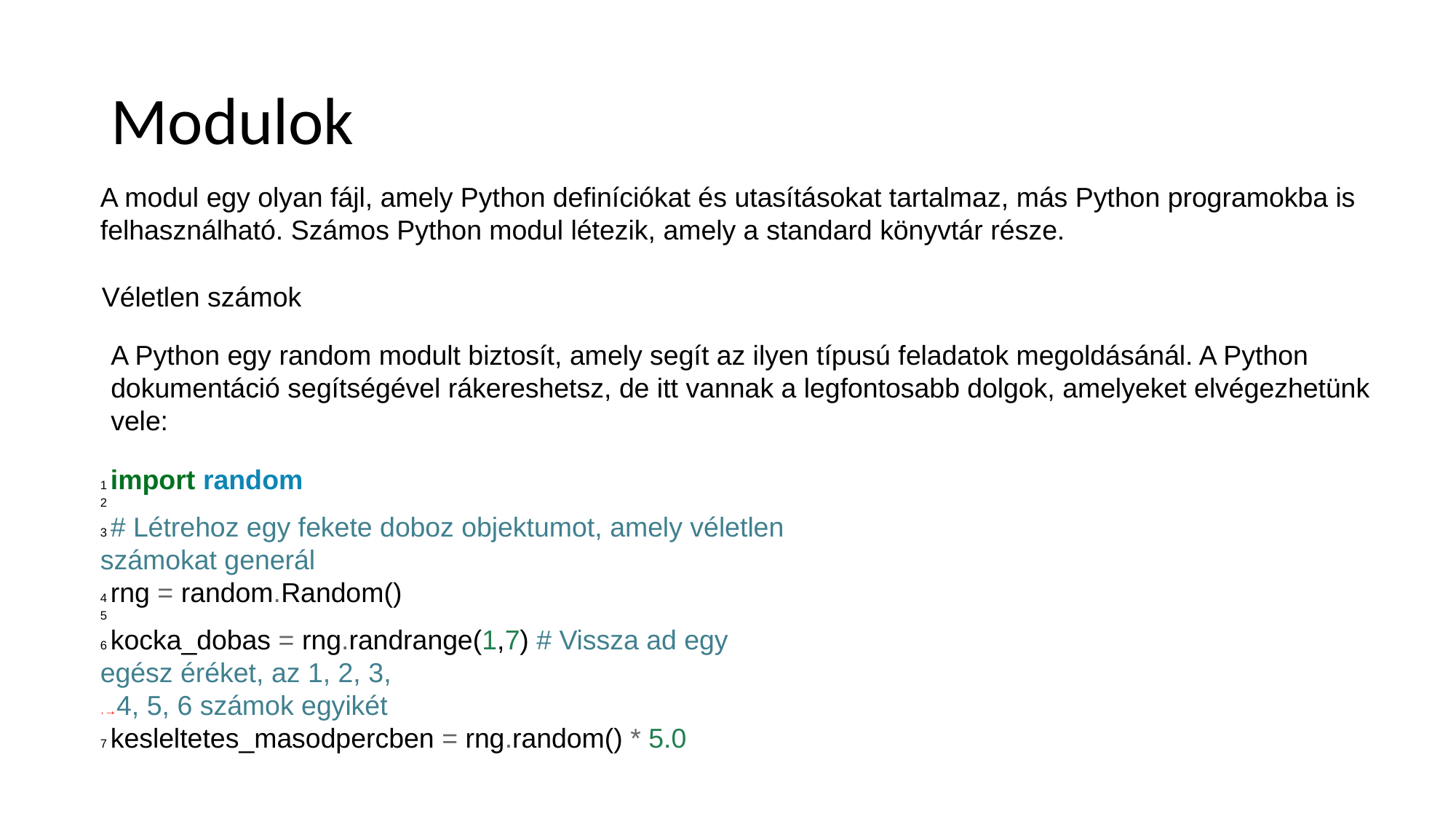

# Modulok
A modul egy olyan fájl, amely Python definíciókat és utasításokat tartalmaz, más Python programokba is felhasználható. Számos Python modul létezik, amely a standard könyvtár része.
Véletlen számok
A Python egy random modult biztosít, amely segít az ilyen típusú feladatok megoldásánál. A Python dokumentáció segítségével rákereshetsz, de itt vannak a legfontosabb dolgok, amelyeket elvégezhetünk vele:
1 import random
2
3 # Létrehoz egy fekete doboz objektumot, amely véletlen számokat generál
4 rng = random.Random()
5
6 kocka_dobas = rng.randrange(1,7) # Vissza ad egy egész éréket, az 1, 2, 3,
˓→4, 5, 6 számok egyikét
7 kesleltetes_masodpercben = rng.random() * 5.0